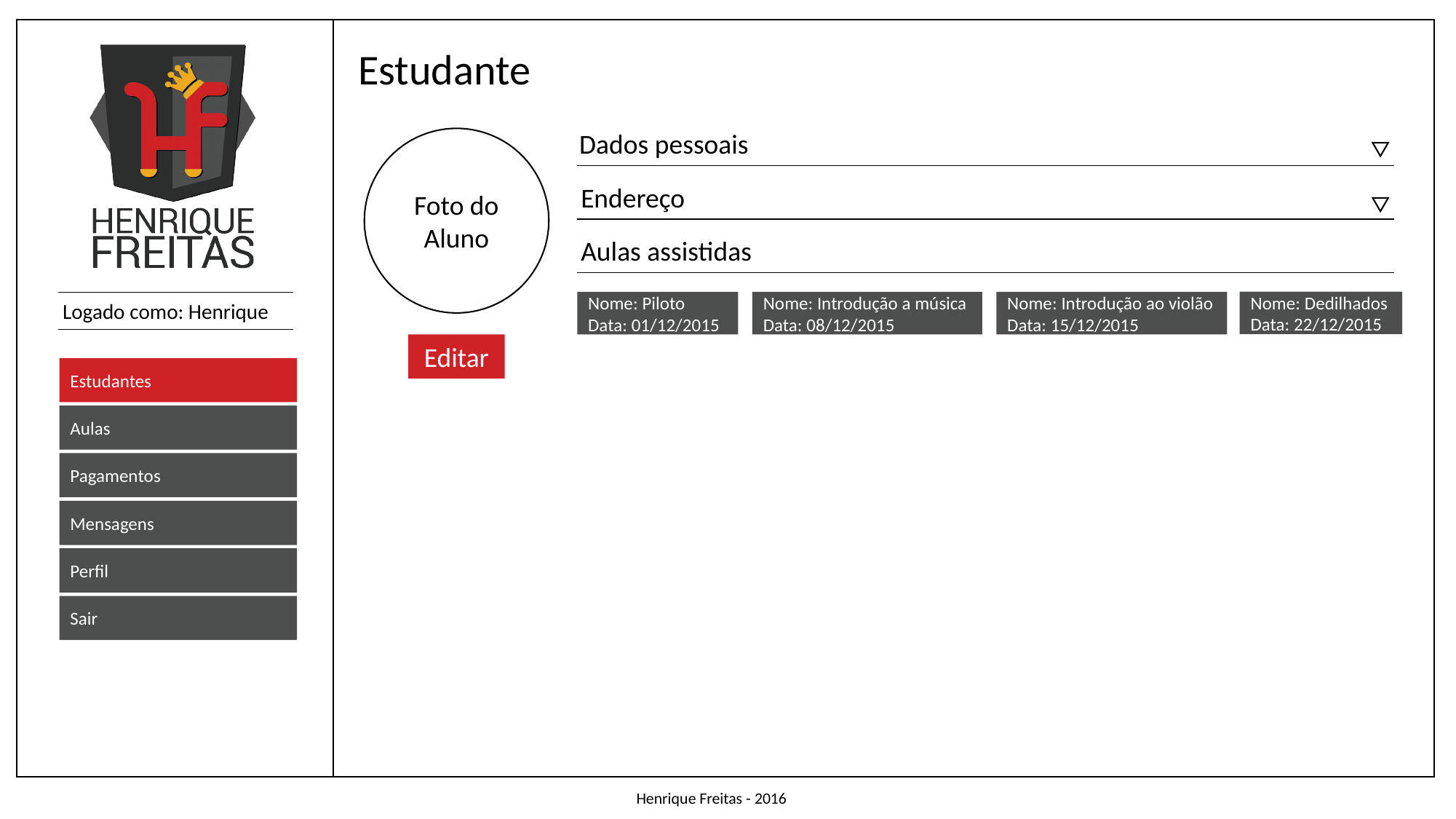

Estudante
Dados pessoais
Foto do Aluno

Endereço

Aulas assistidas
Nome: Dedilhados
Data: 22/12/2015
Nome: Piloto
Data: 01/12/2015
Nome: Introdução a música
Data: 08/12/2015
Nome: Introdução ao violão
Data: 15/12/2015
Editar
Estudantes
Aulas
Pagamentos
Mensagens
Perfil
Sair